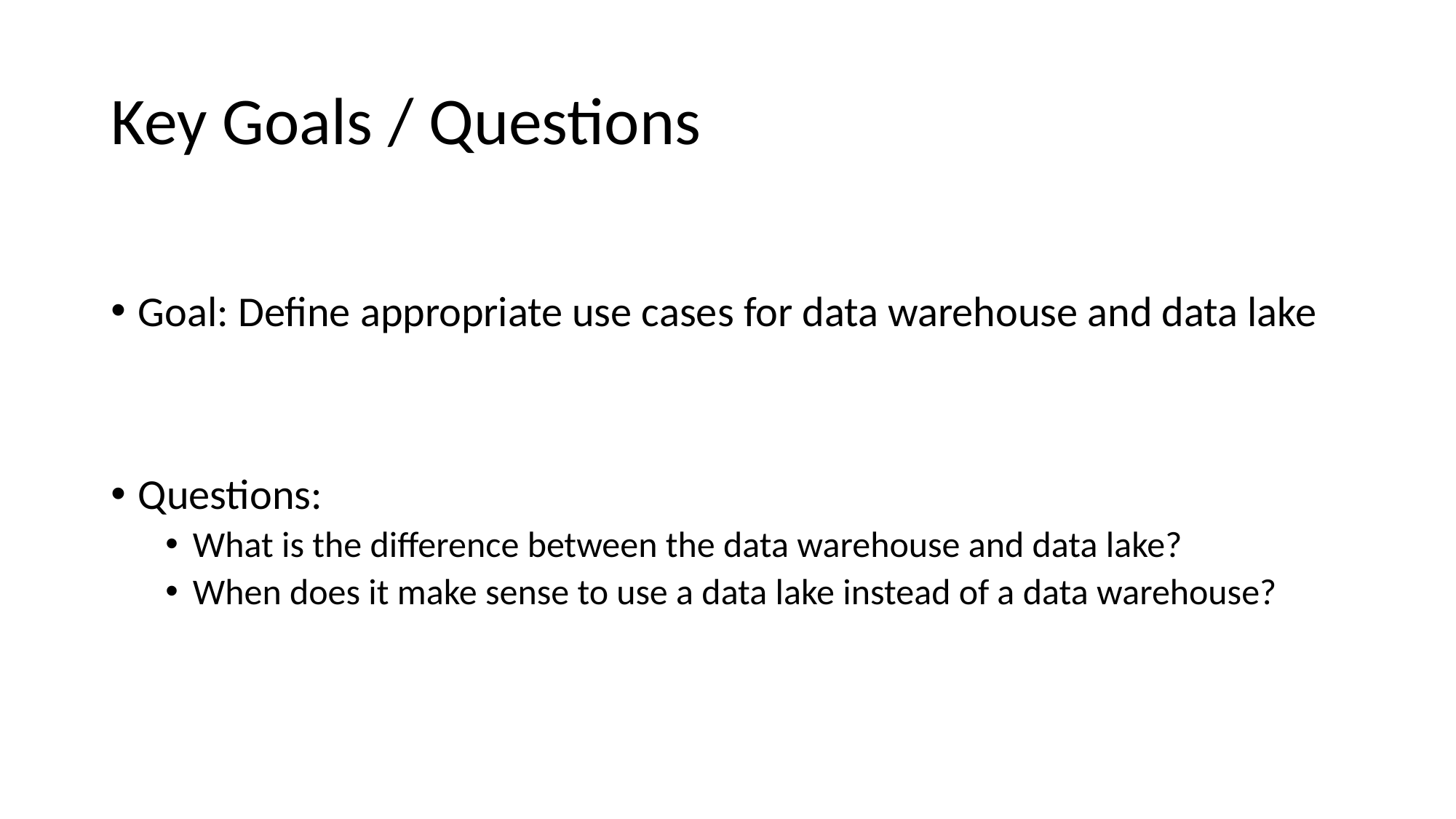

# Key Goals / Questions

Goal: Define appropriate use cases for data warehouse and data lake

Questions:
What is the difference between the data warehouse and data lake?
When does it make sense to use a data lake instead of a data warehouse?